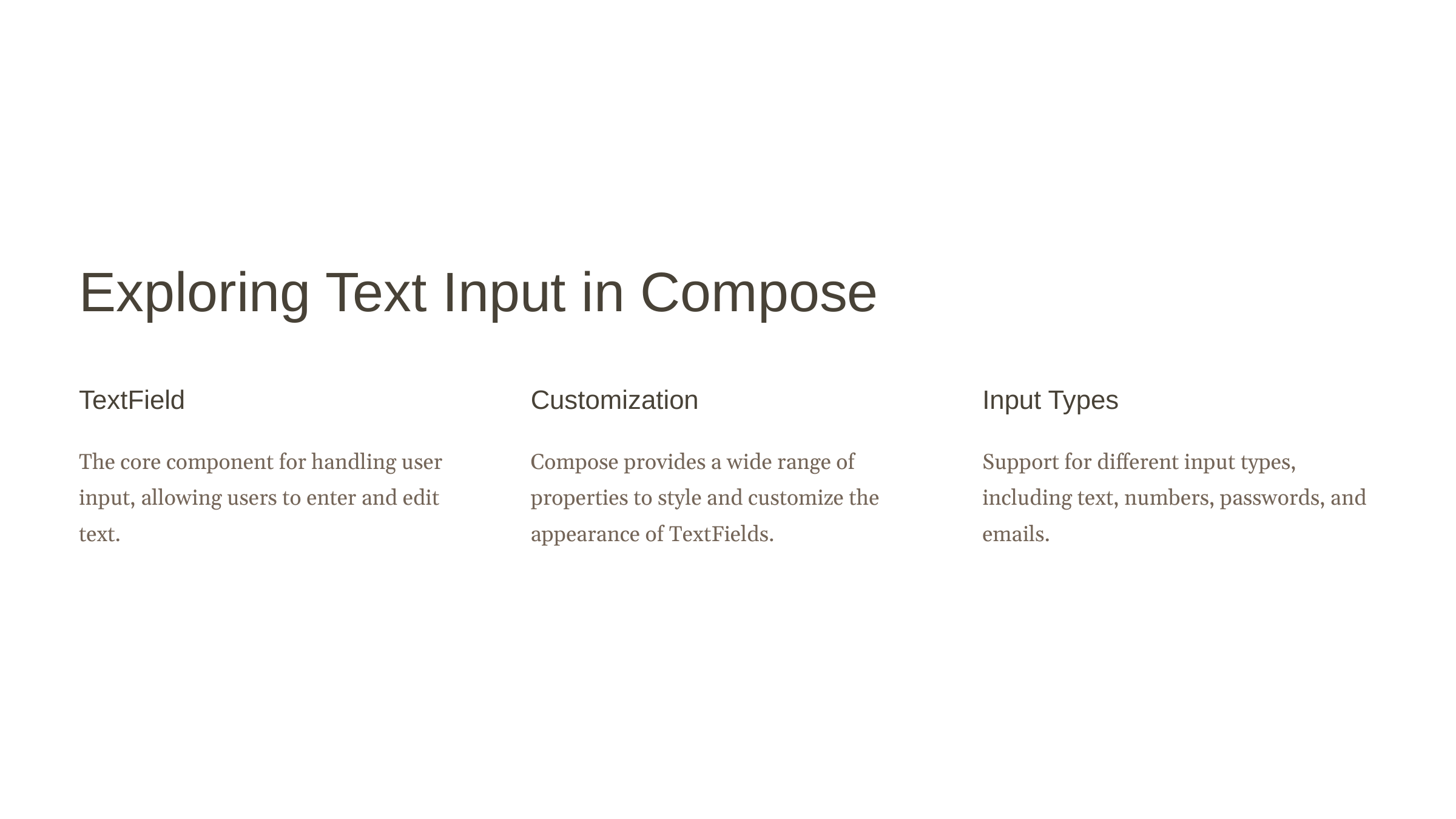

Exploring Text Input in Compose
TextField
Customization
Input Types
The core component for handling user input, allowing users to enter and edit text.
Compose provides a wide range of properties to style and customize the appearance of TextFields.
Support for different input types, including text, numbers, passwords, and emails.